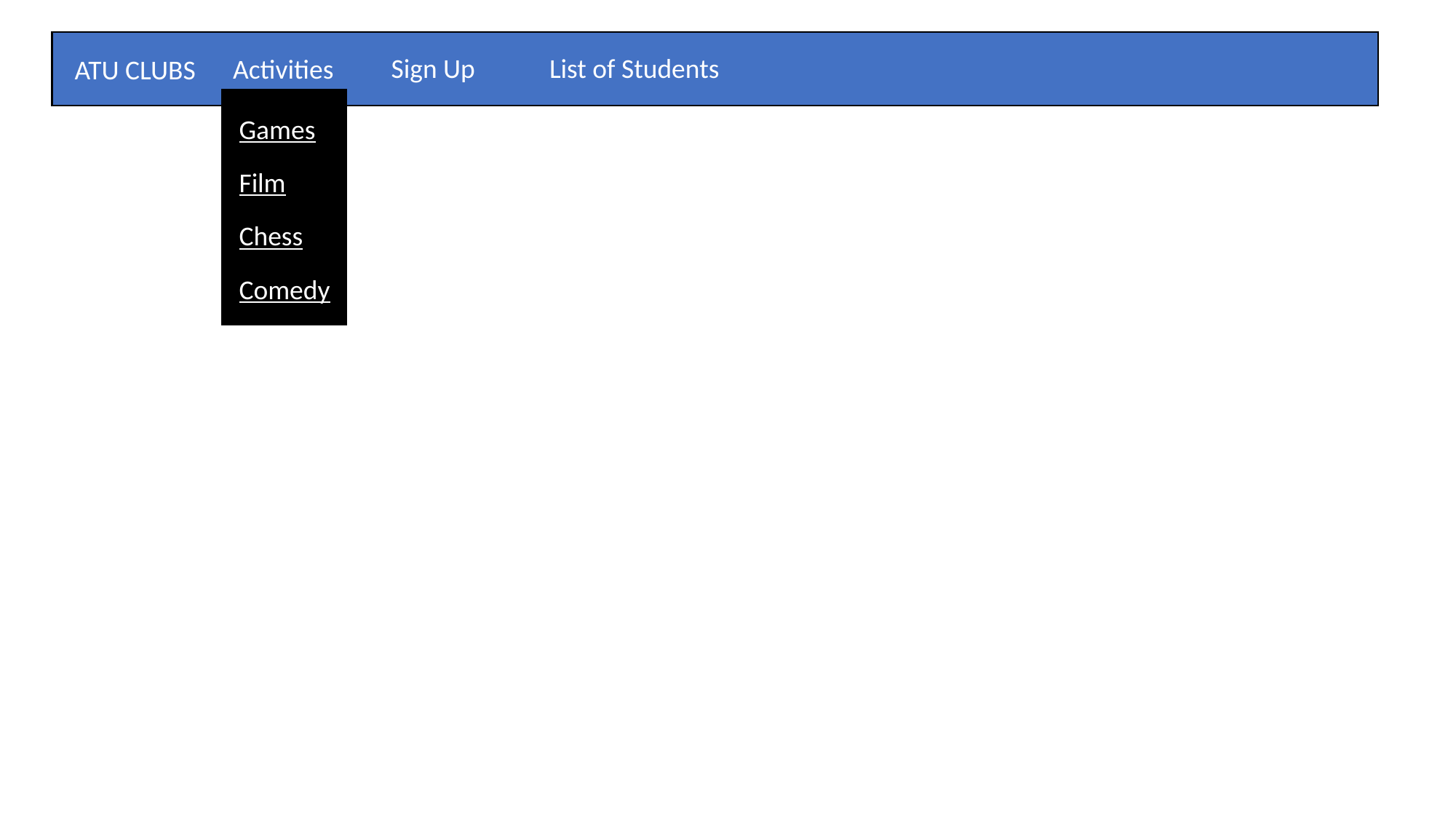

Sign Up
List of Students
Activities
ATU CLUBS

Games
Film
Chess
Comedy